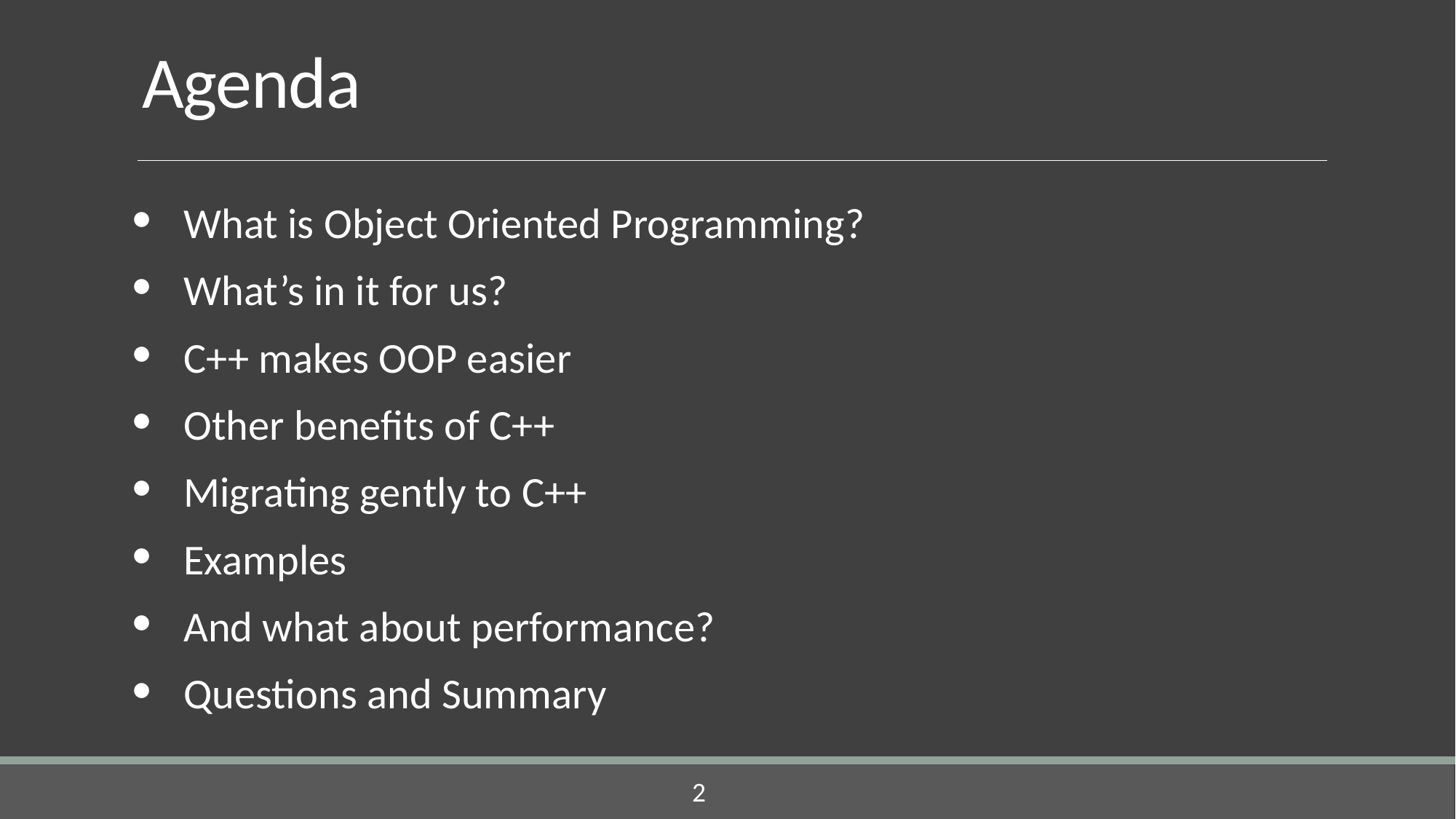

# Agenda
What is Object Oriented Programming?
What’s in it for us?
C++ makes OOP easier
Other benefits of C++
Migrating gently to C++
Examples
And what about performance?
Questions and Summary